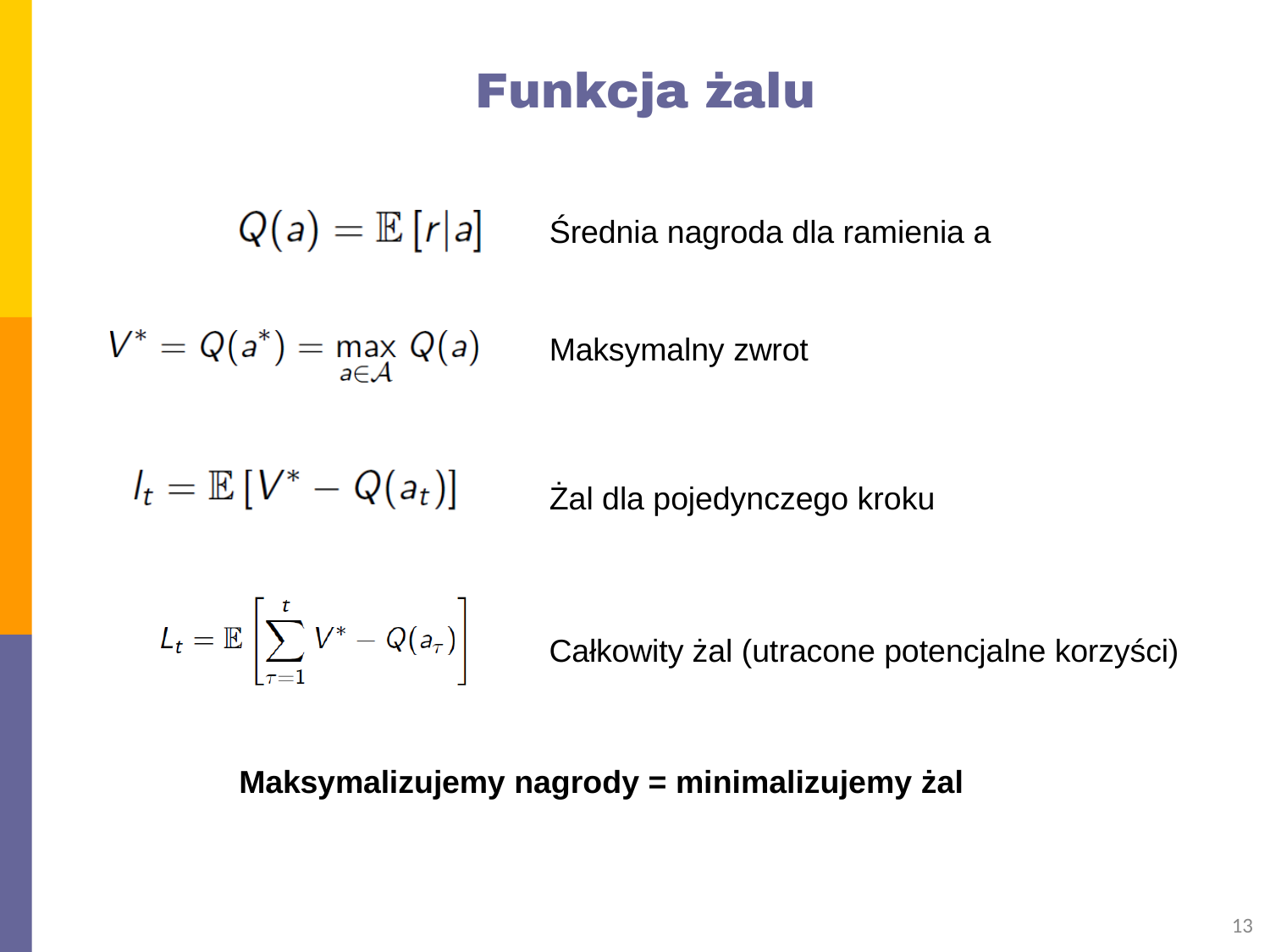

# Funkcja żalu
Średnia nagroda dla ramienia a

Maksymalny zwrot

Żal dla pojedynczego kroku

Całkowity żal (utracone potencjalne korzyści)

Maksymalizujemy nagrody = minimalizujemy żal

13